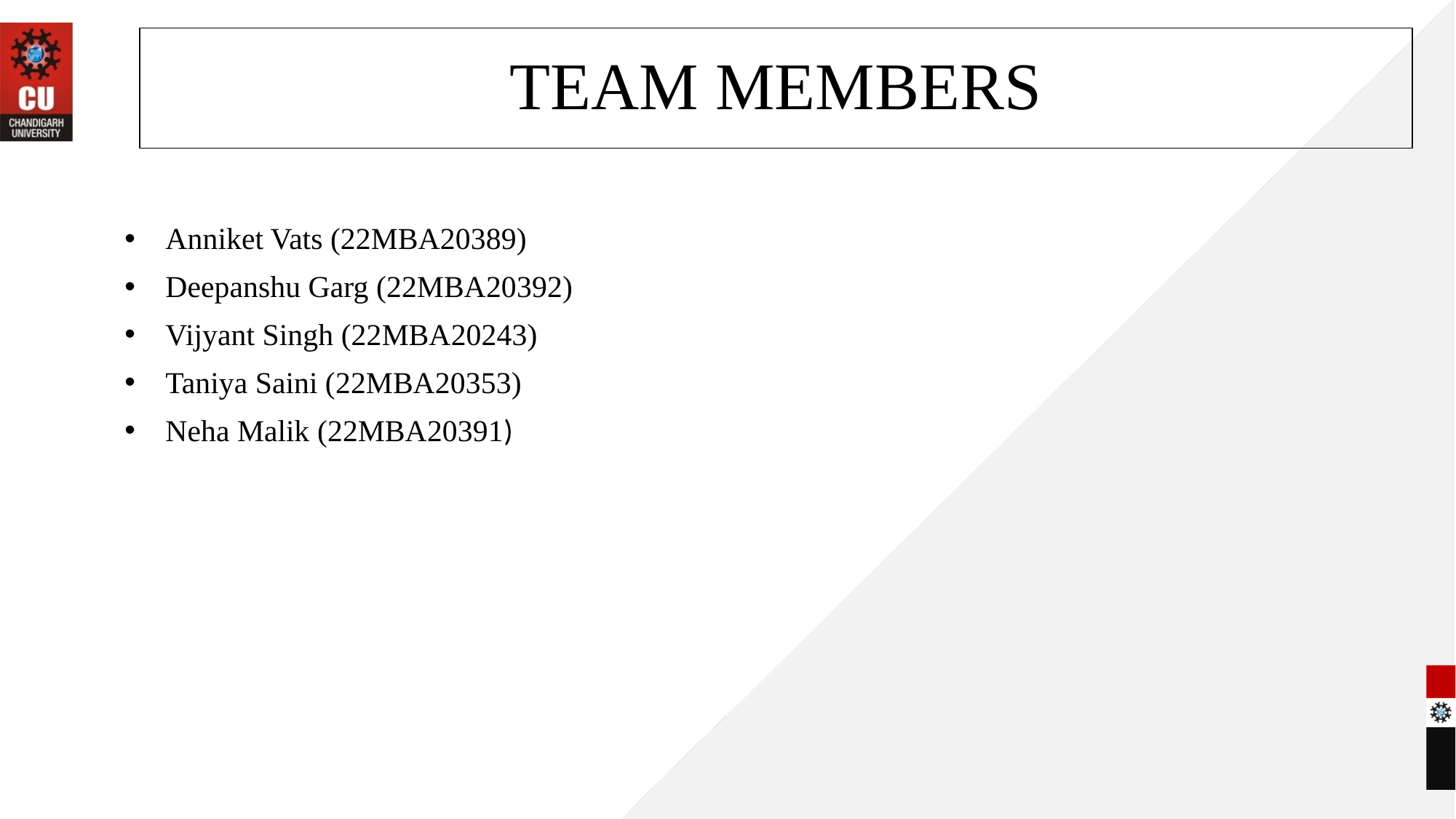

# TEAM MEMBERS
Anniket Vats (22MBA20389)
Deepanshu Garg (22MBA20392)
Vijyant Singh (22MBA20243)
Taniya Saini (22MBA20353)
Neha Malik (22MBA20391)